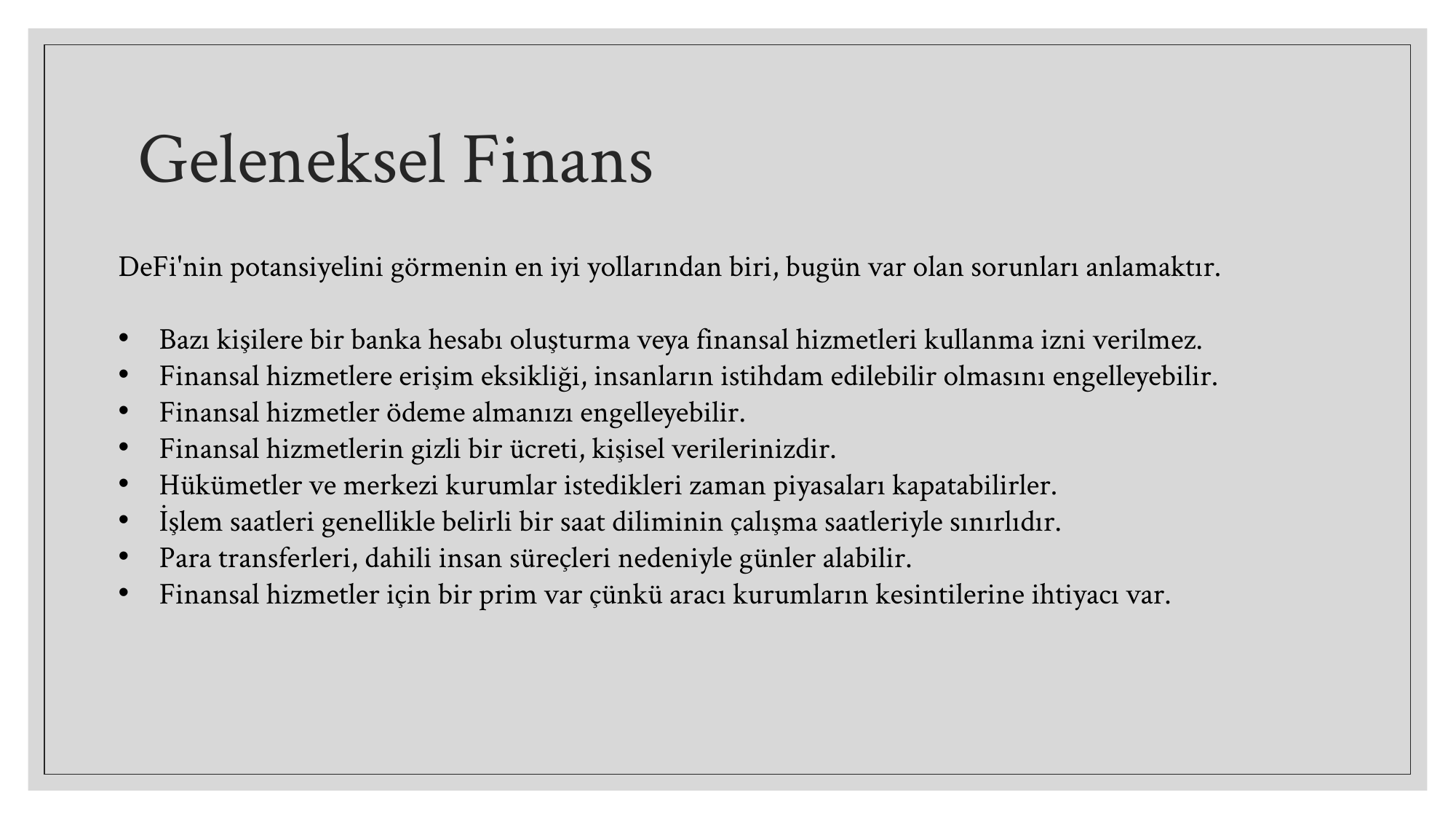

# Geleneksel Finans
DeFi'nin potansiyelini görmenin en iyi yollarından biri, bugün var olan sorunları anlamaktır.

Bazı kişilere bir banka hesabı oluşturma veya finansal hizmetleri kullanma izni verilmez.
Finansal hizmetlere erişim eksikliği, insanların istihdam edilebilir olmasını engelleyebilir.
Finansal hizmetler ödeme almanızı engelleyebilir.
Finansal hizmetlerin gizli bir ücreti, kişisel verilerinizdir.
Hükümetler ve merkezi kurumlar istedikleri zaman piyasaları kapatabilirler.
İşlem saatleri genellikle belirli bir saat diliminin çalışma saatleriyle sınırlıdır.
Para transferleri, dahili insan süreçleri nedeniyle günler alabilir.
Finansal hizmetler için bir prim var çünkü aracı kurumların kesintilerine ihtiyacı var.